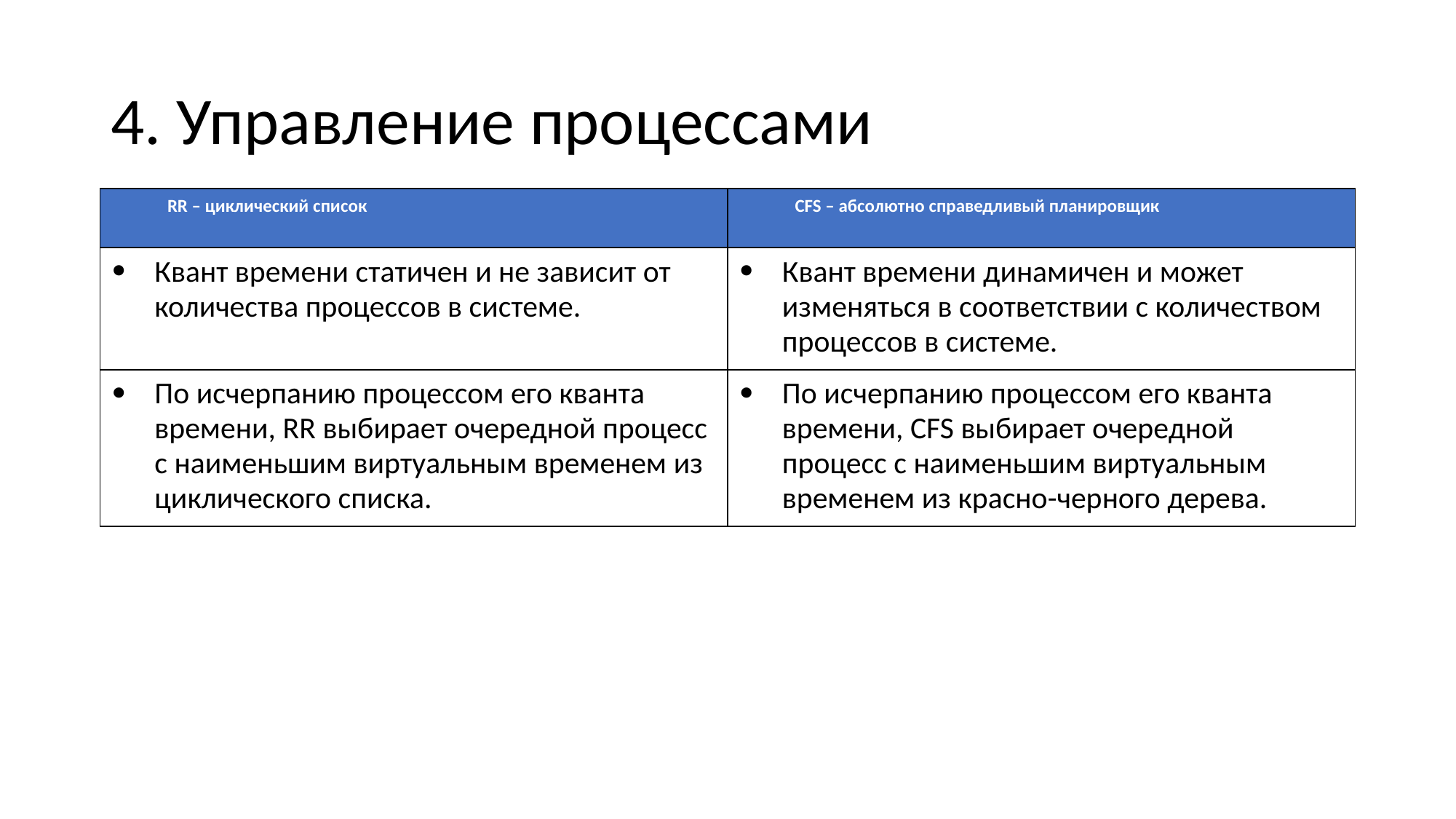

# 4. Управление процессами
| RR – циклический список | CFS – абсолютно справедливый планировщик |
| --- | --- |
| Квант времени статичен и не зависит от количества процессов в системе. | Квант времени динамичен и может изменяться в соответствии с количеством процессов в системе. |
| По исчерпанию процессом его кванта времени, RR выбирает очередной процесс с наименьшим виртуальным временем из циклического списка. | По исчерпанию процессом его кванта времени, CFS выбирает очередной процесс с наименьшим виртуальным временем из красно-черного дерева. |